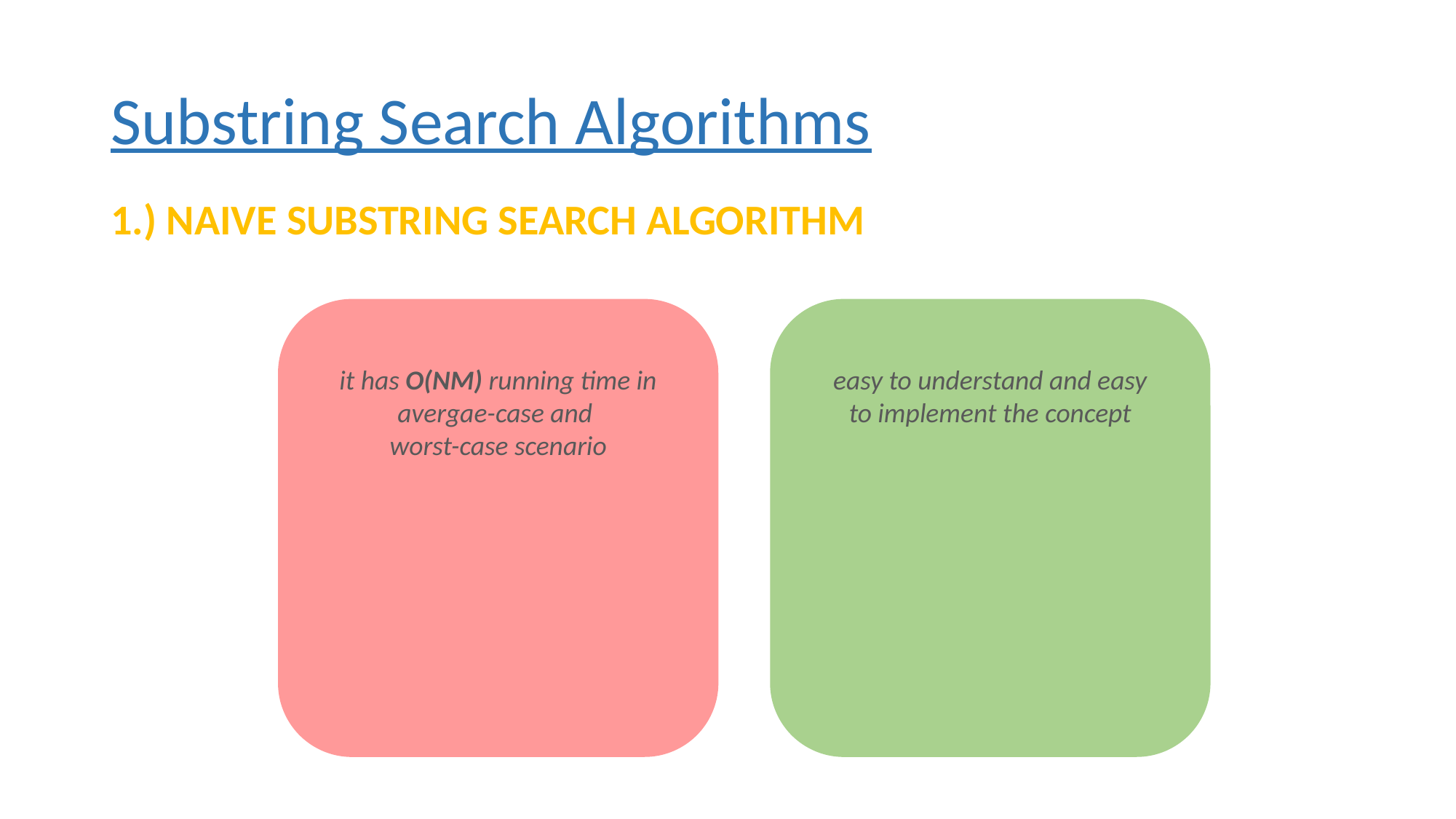

# Substring Search Algorithms
1.) NAIVE SUBSTRING SEARCH ALGORITHM

it has O(NM) running time in
avergae-case and
worst-case scenario

easy to understand and easy
to implement the concept